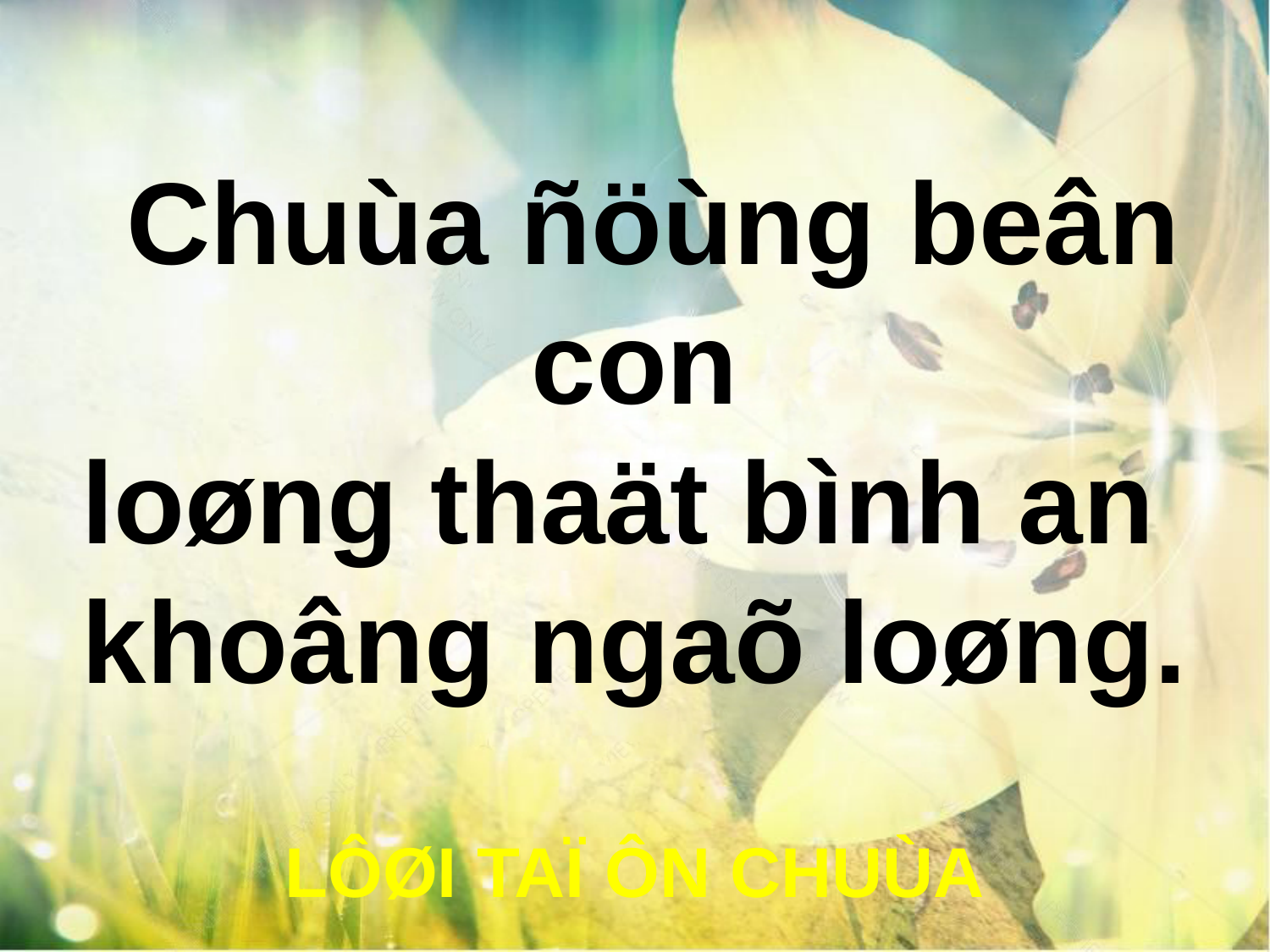

Chuùa ñöùng beân con
loøng thaät bình an
khoâng ngaõ loøng.
LÔØI TAÏ ÔN CHUÙA